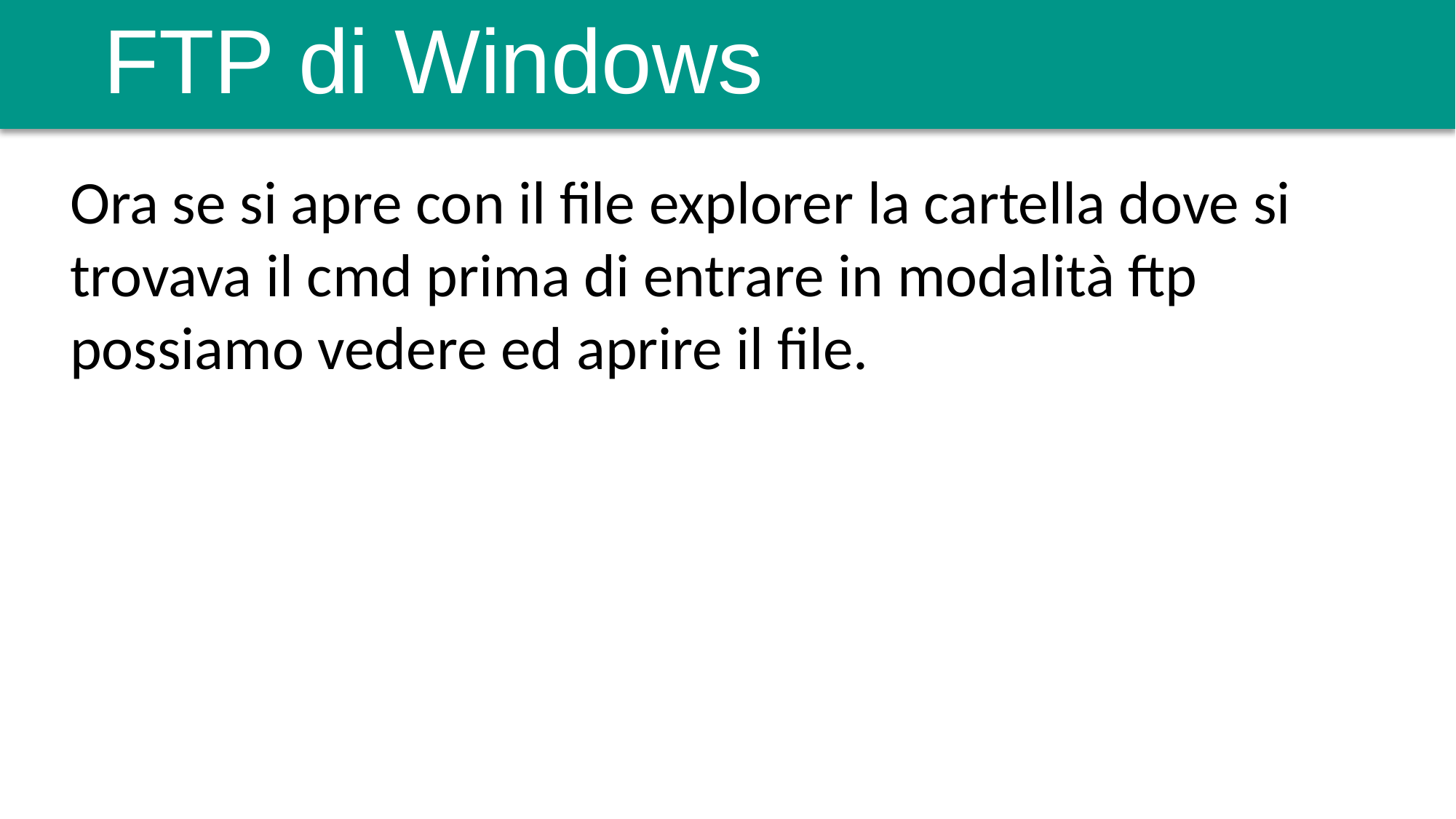

# FTP di Windows
Ora se si apre con il file explorer la cartella dove si trovava il cmd prima di entrare in modalità ftp possiamo vedere ed aprire il file.